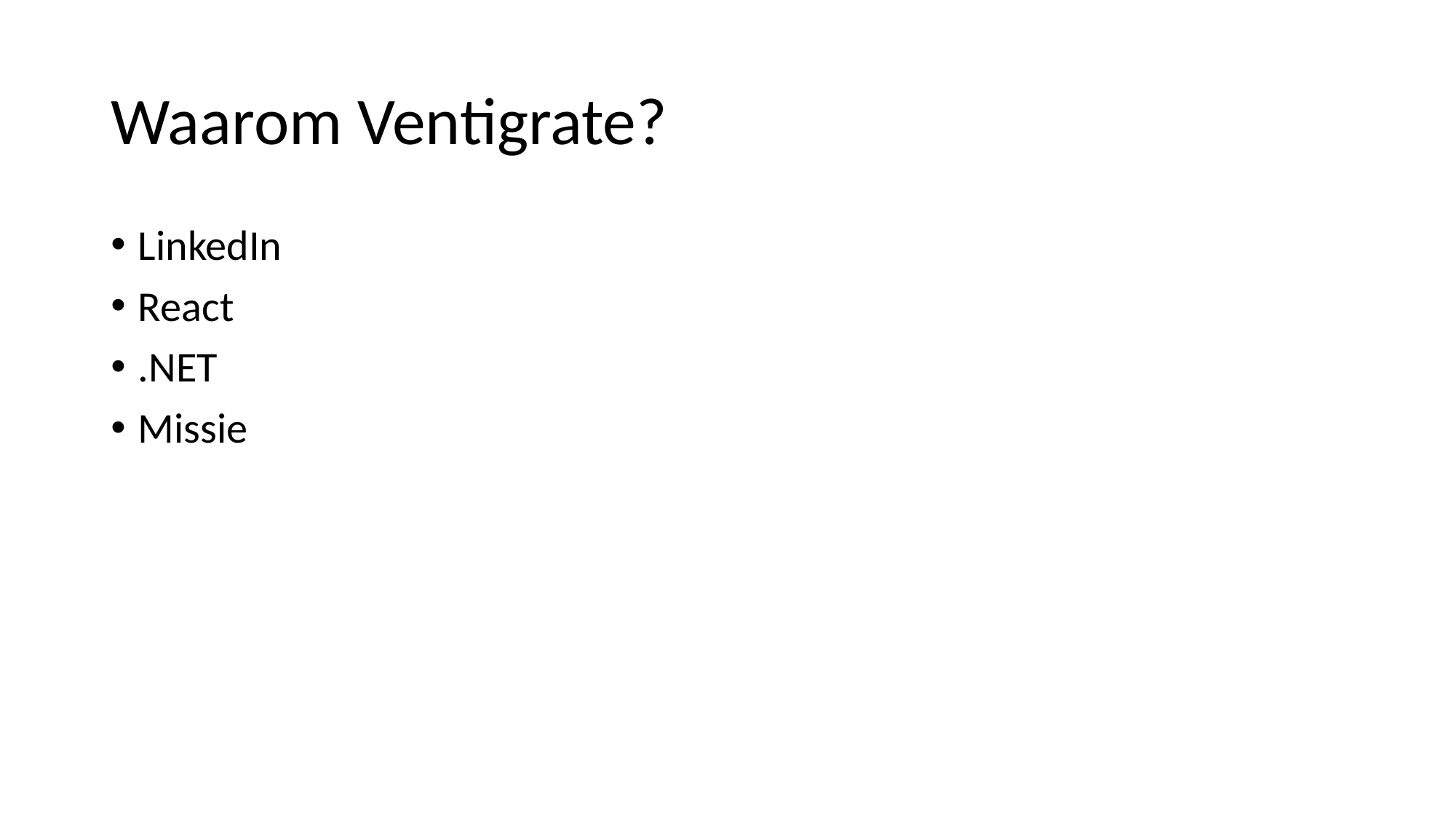

# Waarom Ventigrate?
LinkedIn
React
.NET
Missie